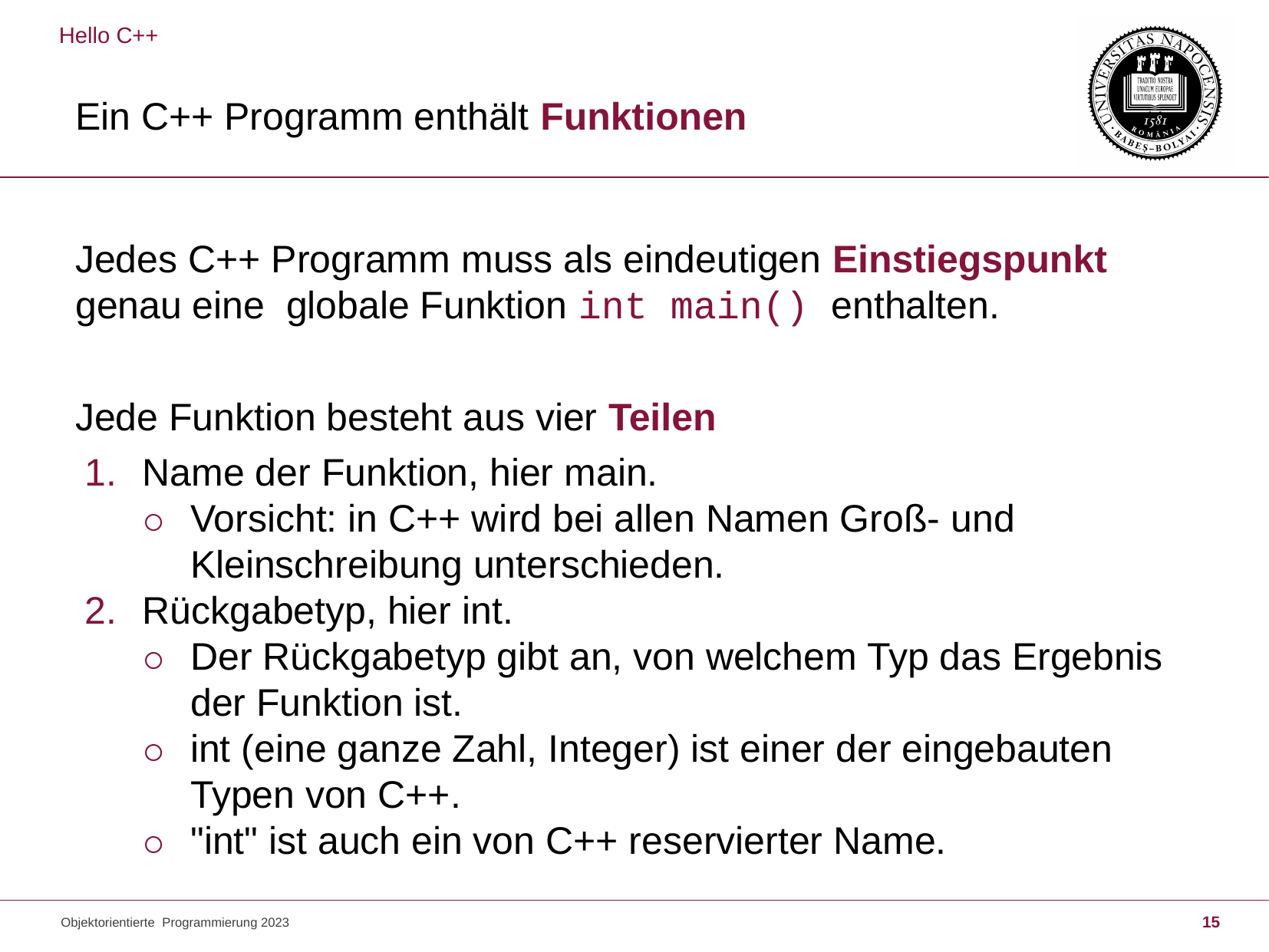

Hello C++
# Ein C++ Programm enthält Funktionen
Jedes C++ Programm muss als eindeutigen Einstiegspunkt genau eine  globale Funktion int main() enthalten.

Jede Funktion besteht aus vier Teilen
Name der Funktion, hier main.
Vorsicht: in C++ wird bei allen Namen Groß- und Kleinschreibung unterschieden.
Rückgabetyp, hier int.
Der Rückgabetyp gibt an, von welchem Typ das Ergebnis der Funktion ist.
int (eine ganze Zahl, Integer) ist einer der eingebauten Typen von C++.
"int" ist auch ein von C++ reservierter Name.
Objektorientierte  Programmierung 2023
15